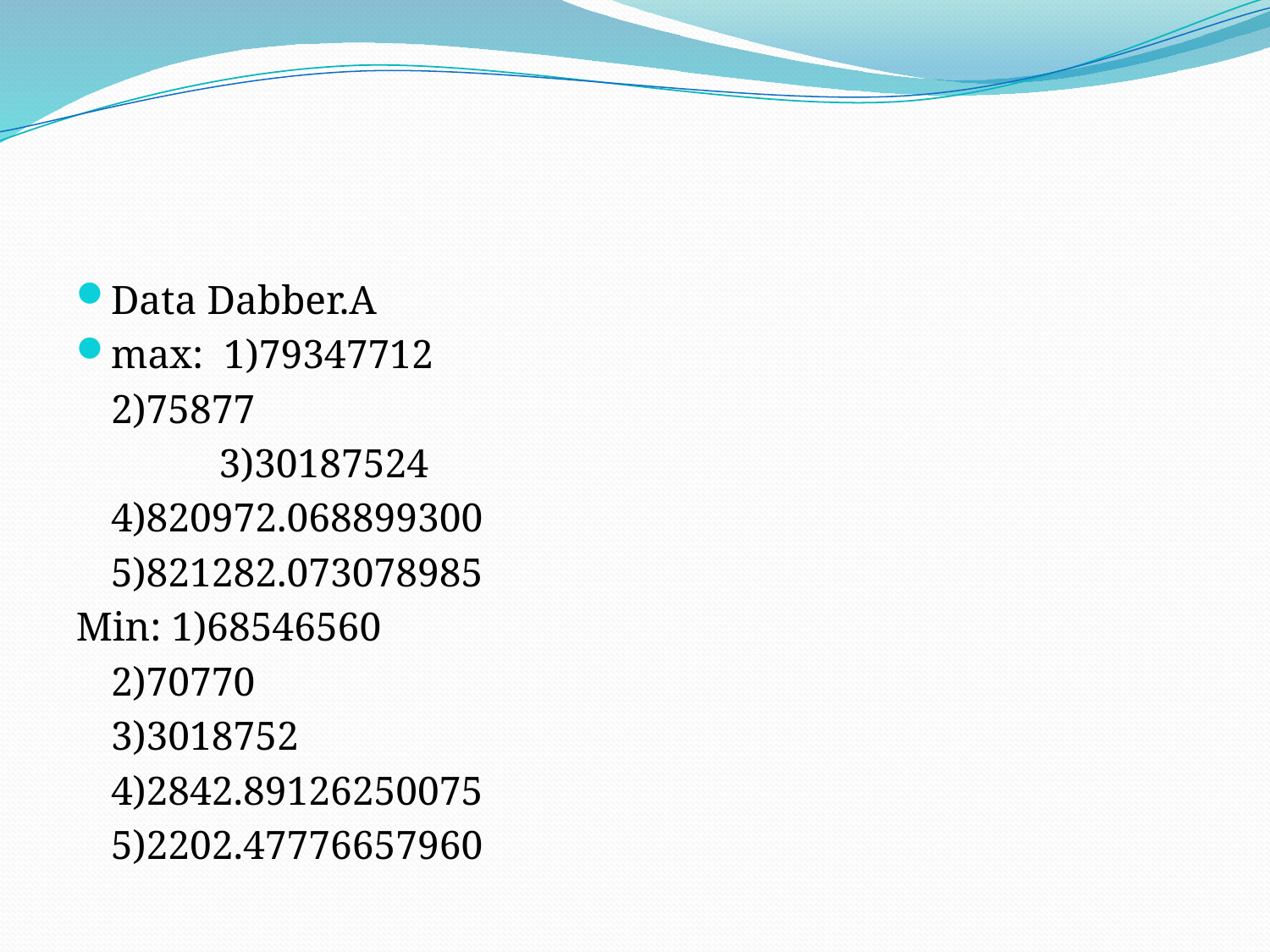

#
Data Dabber.A
max:  1)79347712
		2)75877
 	 	3)30187524
		4)820972.068899300
		5)821282.073078985
Min: 1)68546560
		2)70770
		3)3018752
		4)2842.89126250075
		5)2202.47776657960